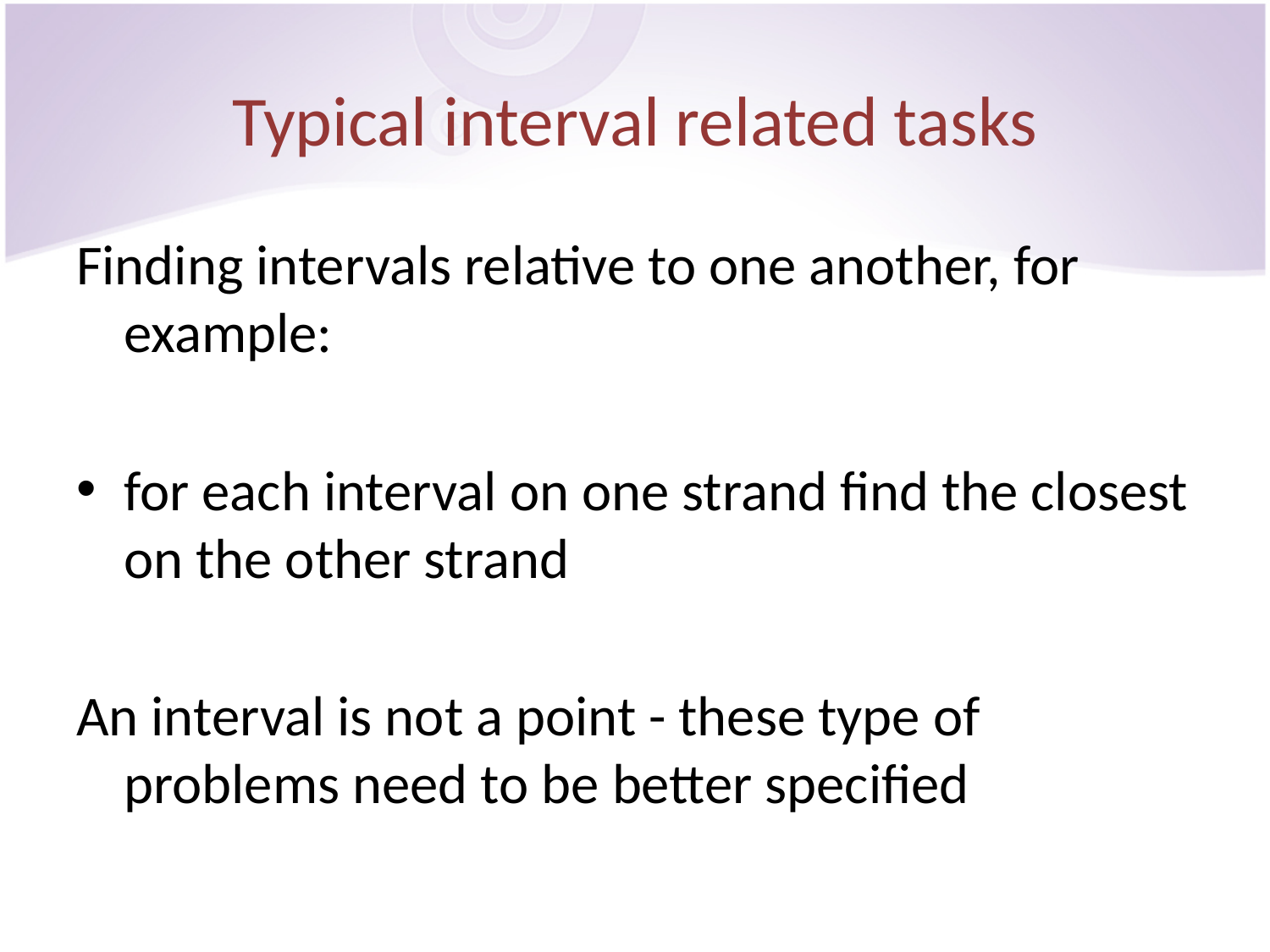

# Typical interval related tasks
Finding intervals relative to one another, for example:

for each interval on one strand find the closest on the other strand

An interval is not a point - these type of problems need to be better specified